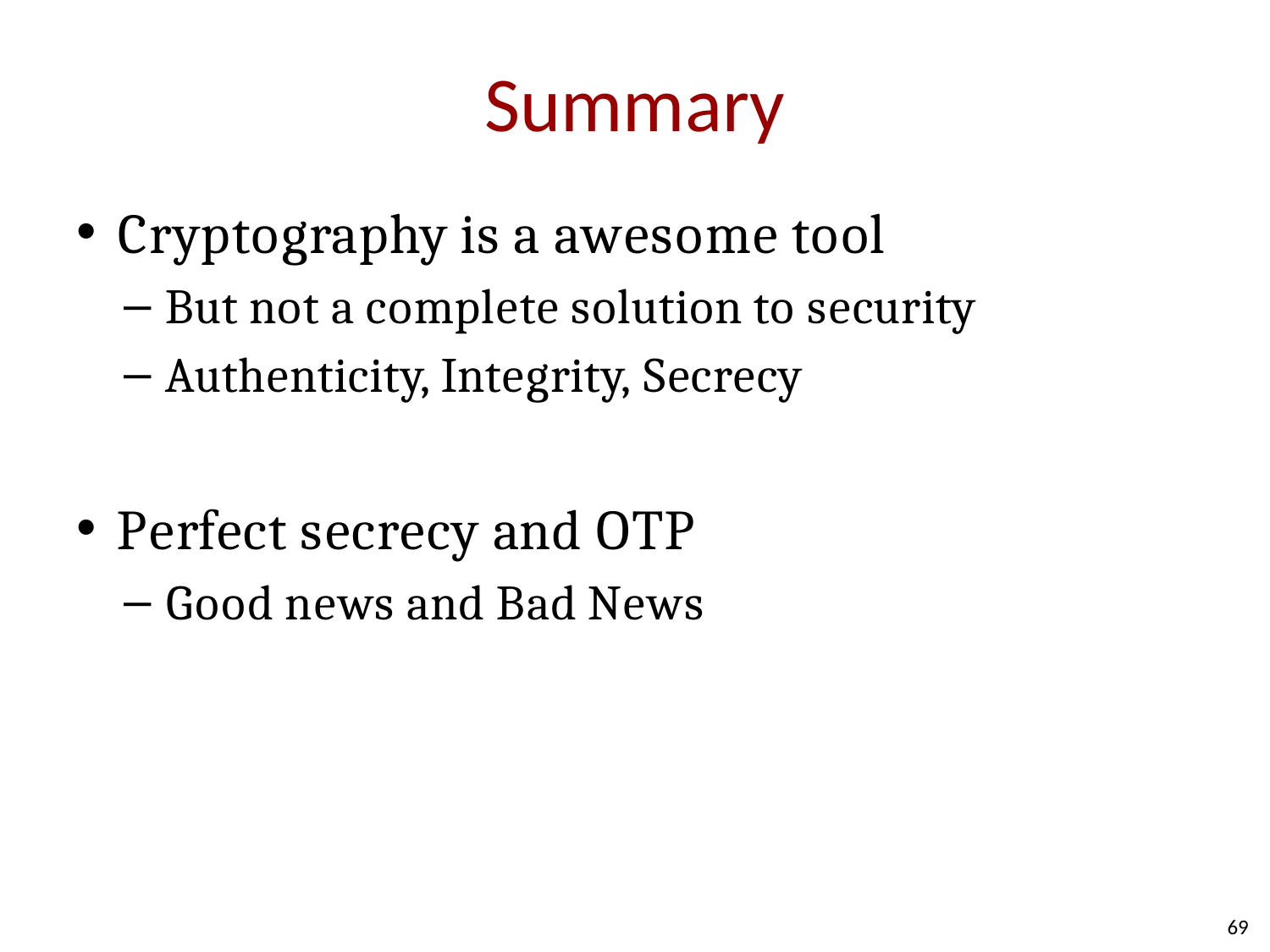

# Summary
Cryptography is a awesome tool
But not a complete solution to security
Authenticity, Integrity, Secrecy

Perfect secrecy and OTP
Good news and Bad News

69